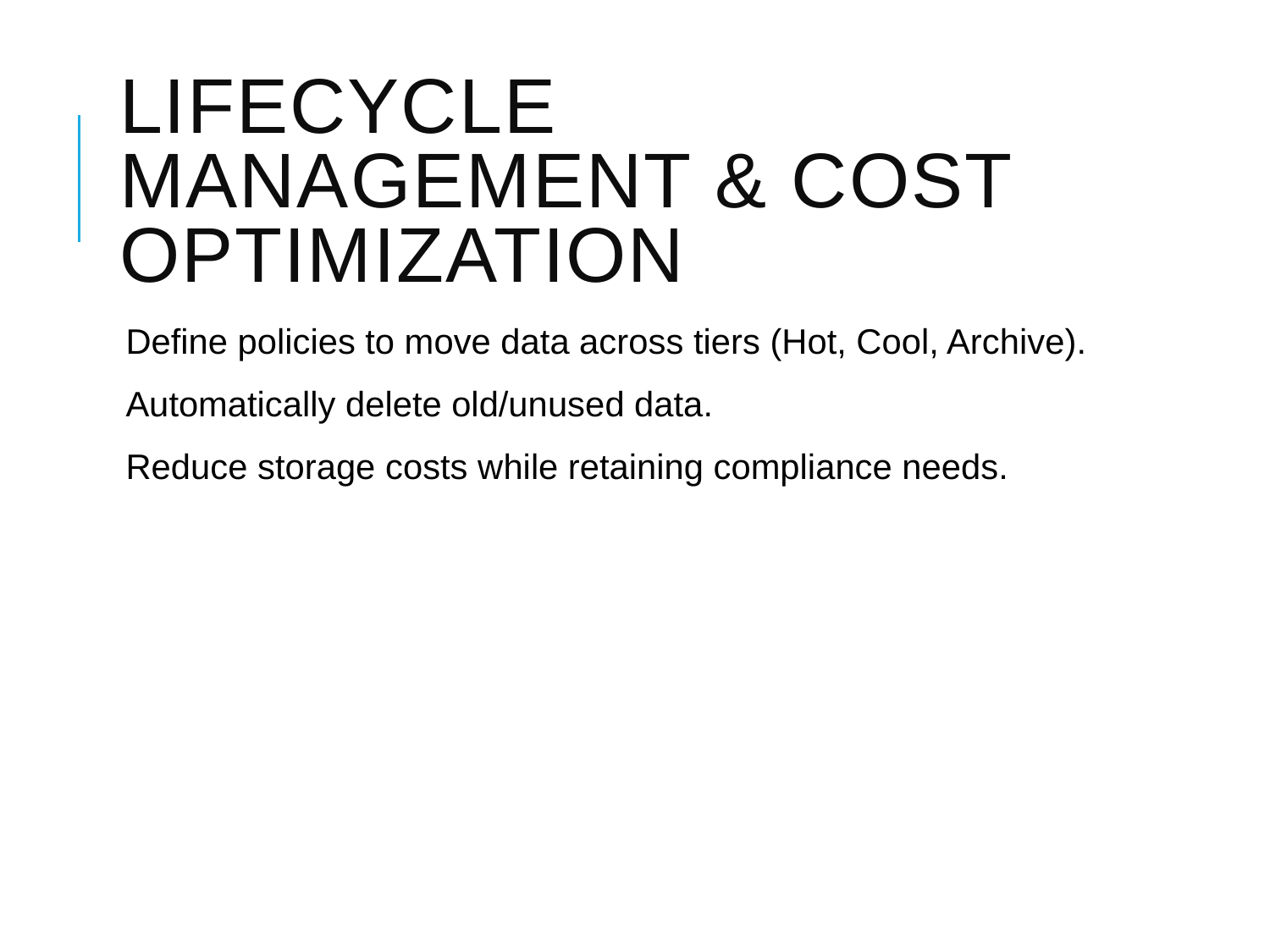

# Lifecycle Management & Cost Optimization
Define policies to move data across tiers (Hot, Cool, Archive).
Automatically delete old/unused data.
Reduce storage costs while retaining compliance needs.